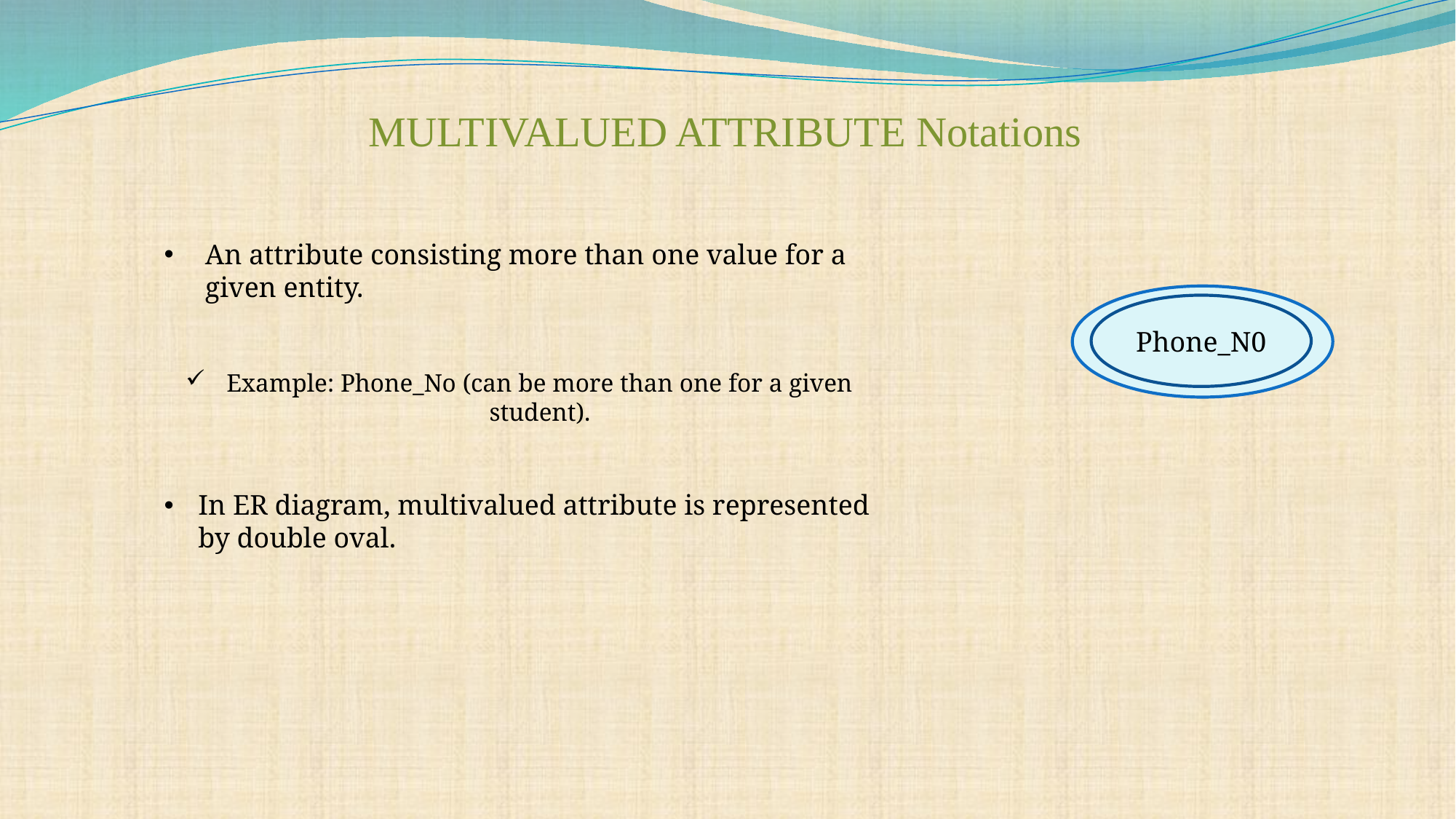

# MULTIVALUED ATTRIBUTE Notations

An attribute consisting more than one value for a given entity.

Example: Phone_No (can be more than one for a given student).

In ER diagram, multivalued attribute is represented by double oval.

Phone_N0